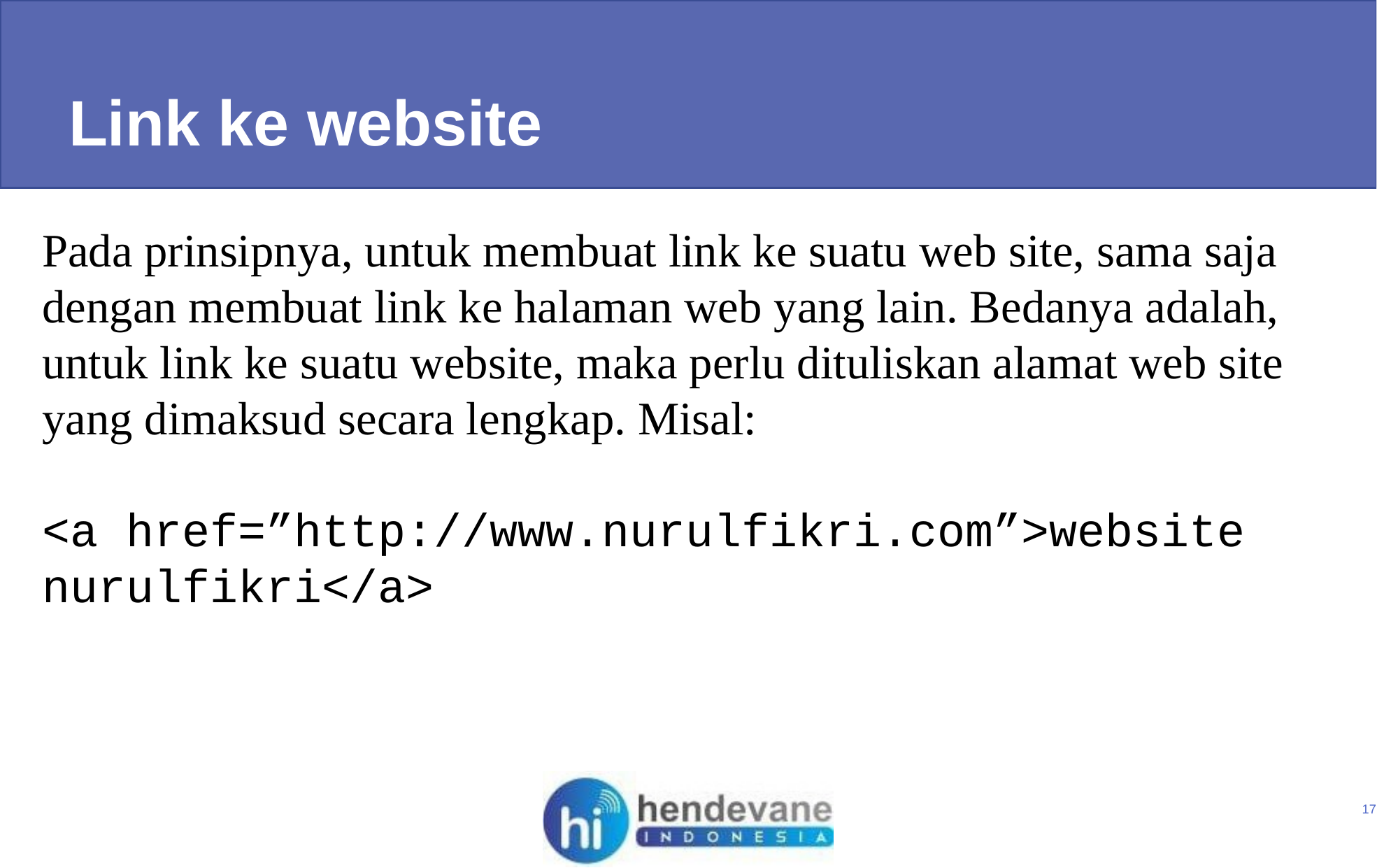

Link ke website
Pada prinsipnya, untuk membuat link ke suatu web site, sama saja dengan membuat link ke halaman web yang lain. Bedanya adalah, untuk link ke suatu website, maka perlu dituliskan alamat web site yang dimaksud secara lengkap. Misal:

<a href=”http://www.nurulfikri.com”>website nurulfikri</a>

17